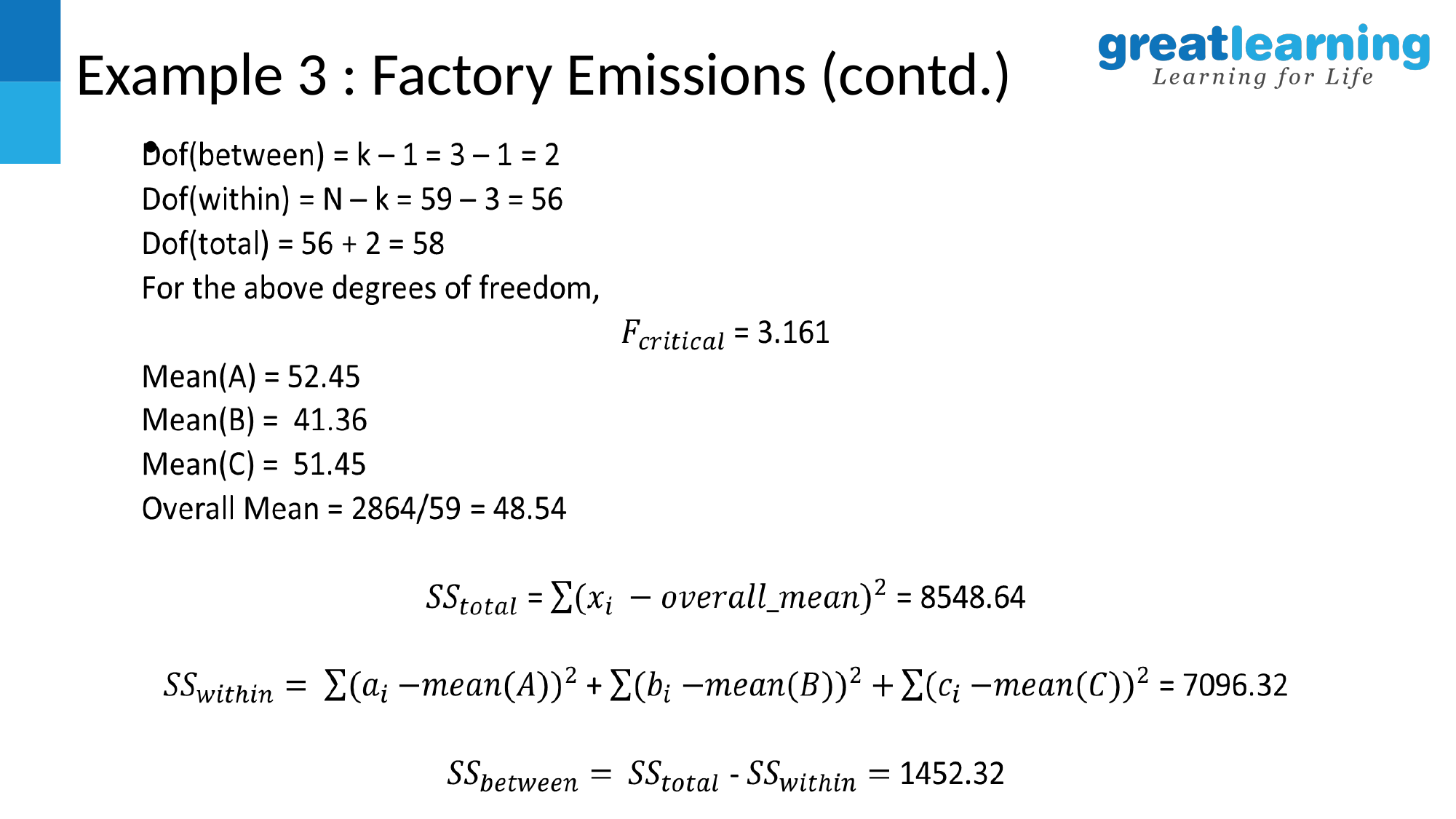

# Example 3 : Factory Emissions (contd.)